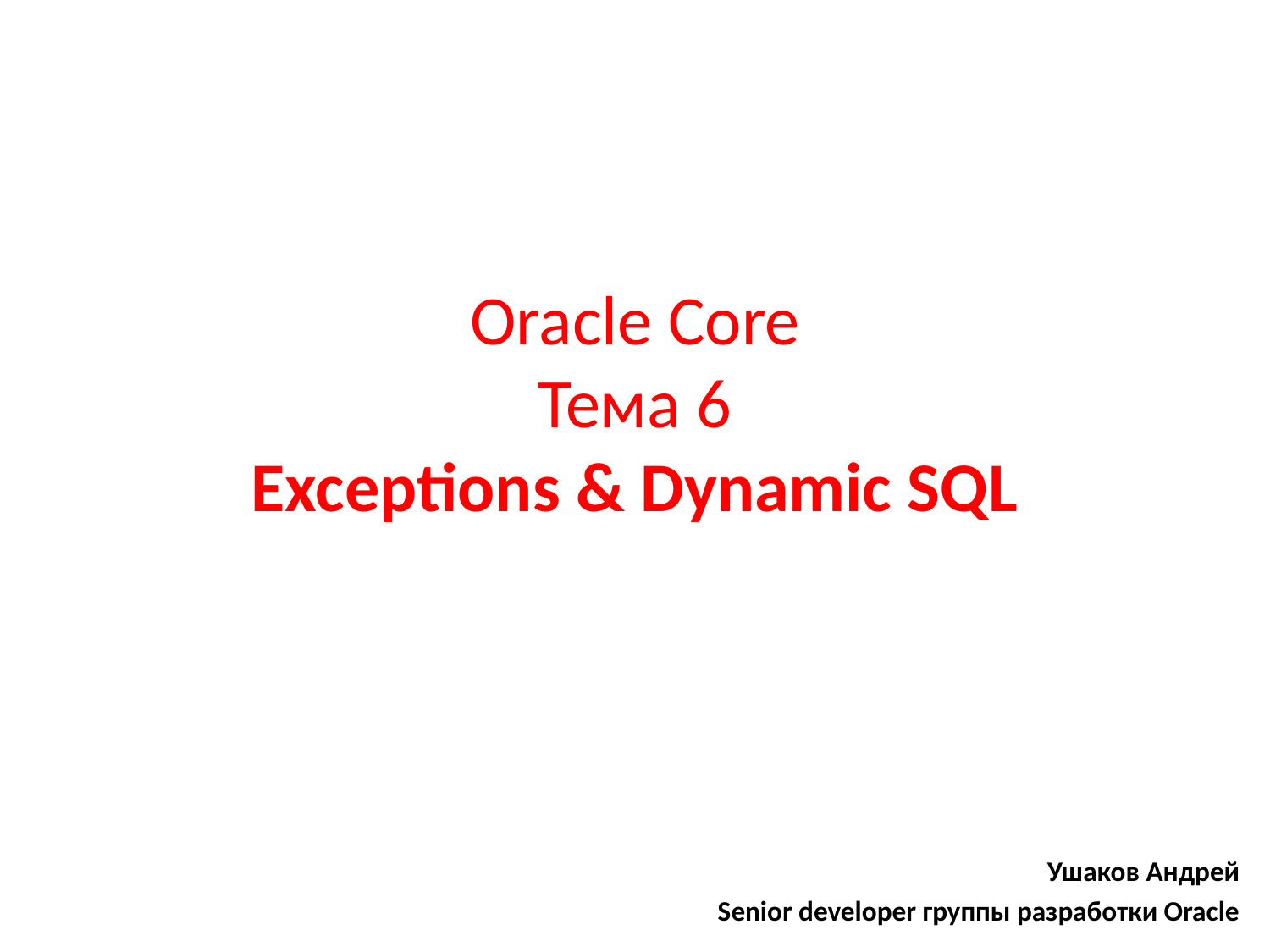

# Oracle Core Тема 6 Exceptions & Dynamic SQL
Ушаков Андрей
Senior developer группы разработки Oracle